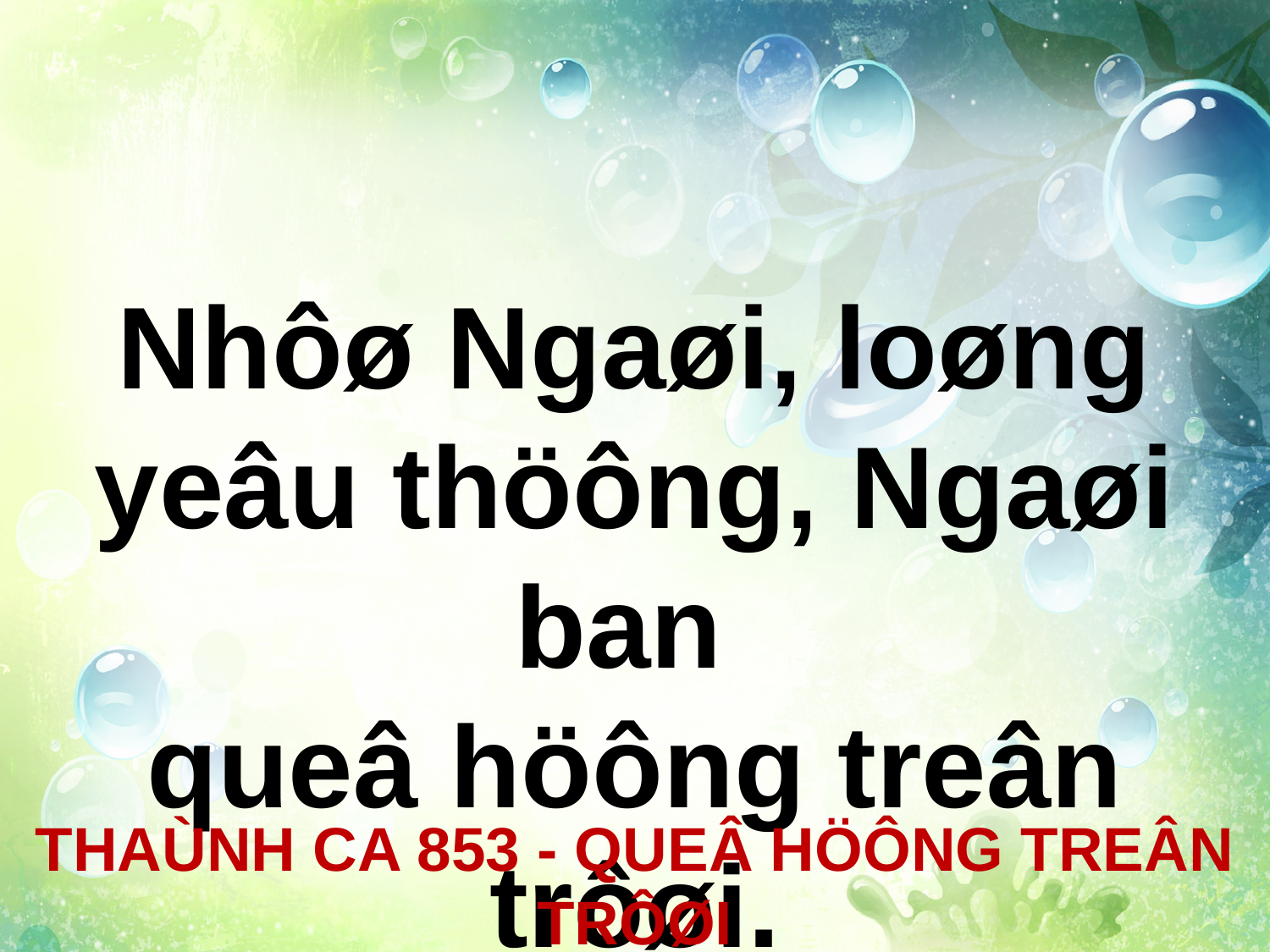

Nhôø Ngaøi, loøng yeâu thöông, Ngaøi ban
queâ höông treân trôøi.
THAÙNH CA 853 - QUEÂ HÖÔNG TREÂN TRÔØI